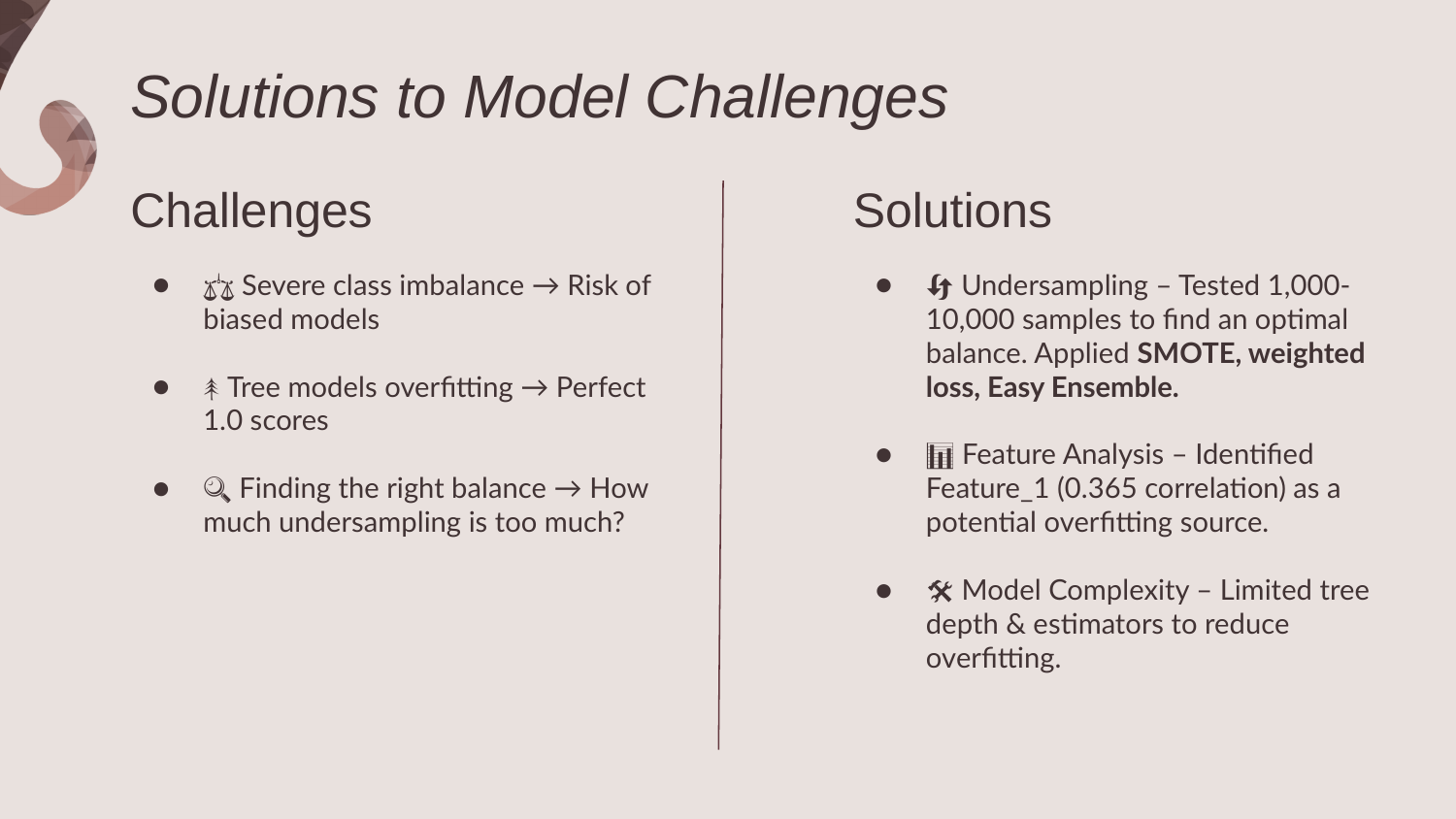

# Solutions to Model Challenges
Solutions
Challenges
🔄 Undersampling – Tested 1,000-10,000 samples to find an optimal balance. Applied SMOTE, weighted loss, Easy Ensemble.

📊 Feature Analysis – Identified Feature_1 (0.365 correlation) as a potential overfitting source.

🛠️ Model Complexity – Limited tree depth & estimators to reduce overfitting.
⚖️ Severe class imbalance → Risk of biased models

🌲 Tree models overfitting → Perfect 1.0 scores

🔍 Finding the right balance → How much undersampling is too much?